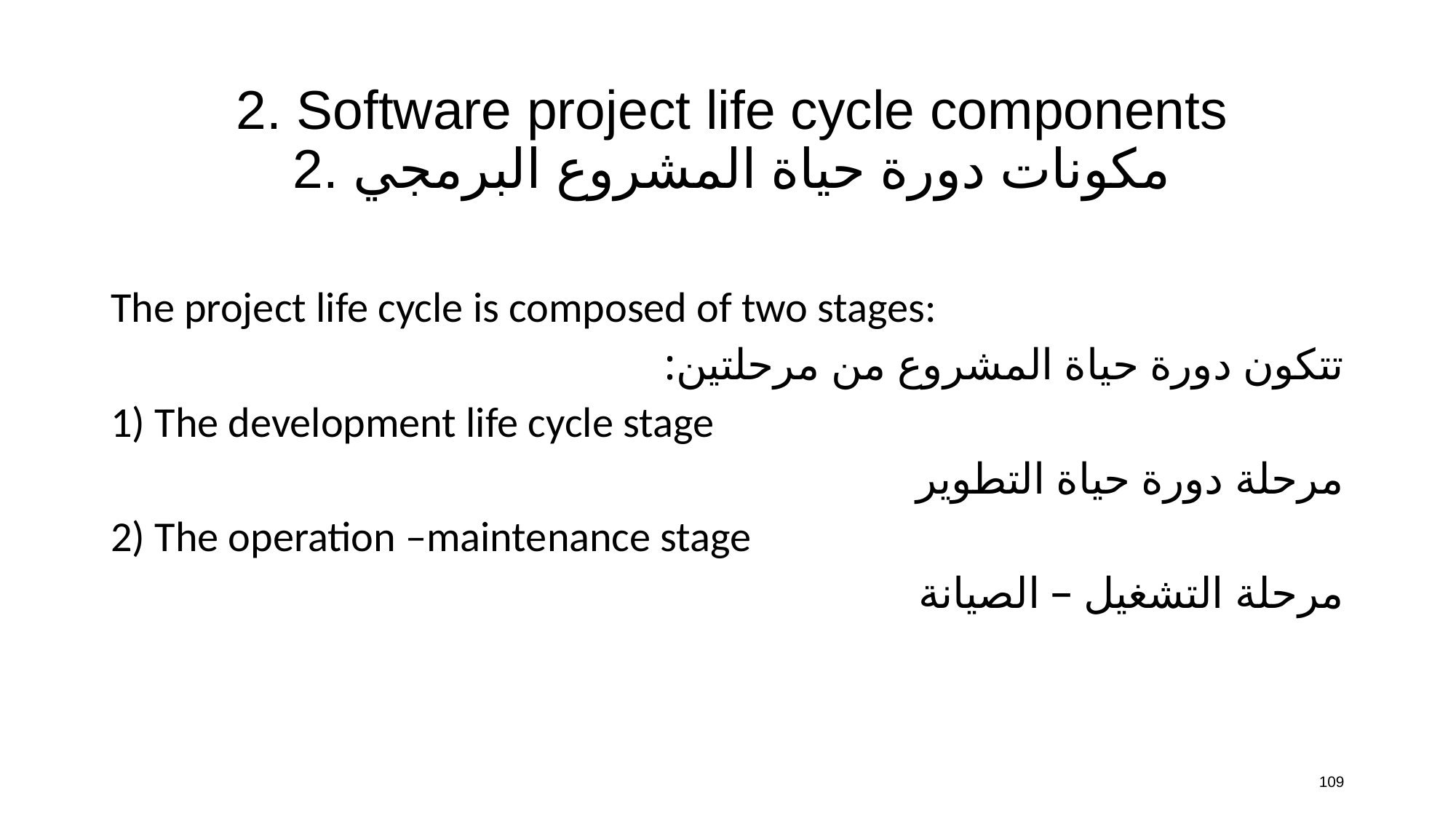

# 2. Software project life cycle components 2. مكونات دورة حياة المشروع البرمجي

The project life cycle is composed of two stages:
تتكون دورة حياة المشروع من مرحلتين:
1) The development life cycle stage
مرحلة دورة حياة التطوير
2) The operation –maintenance stage
مرحلة التشغيل – الصيانة

109